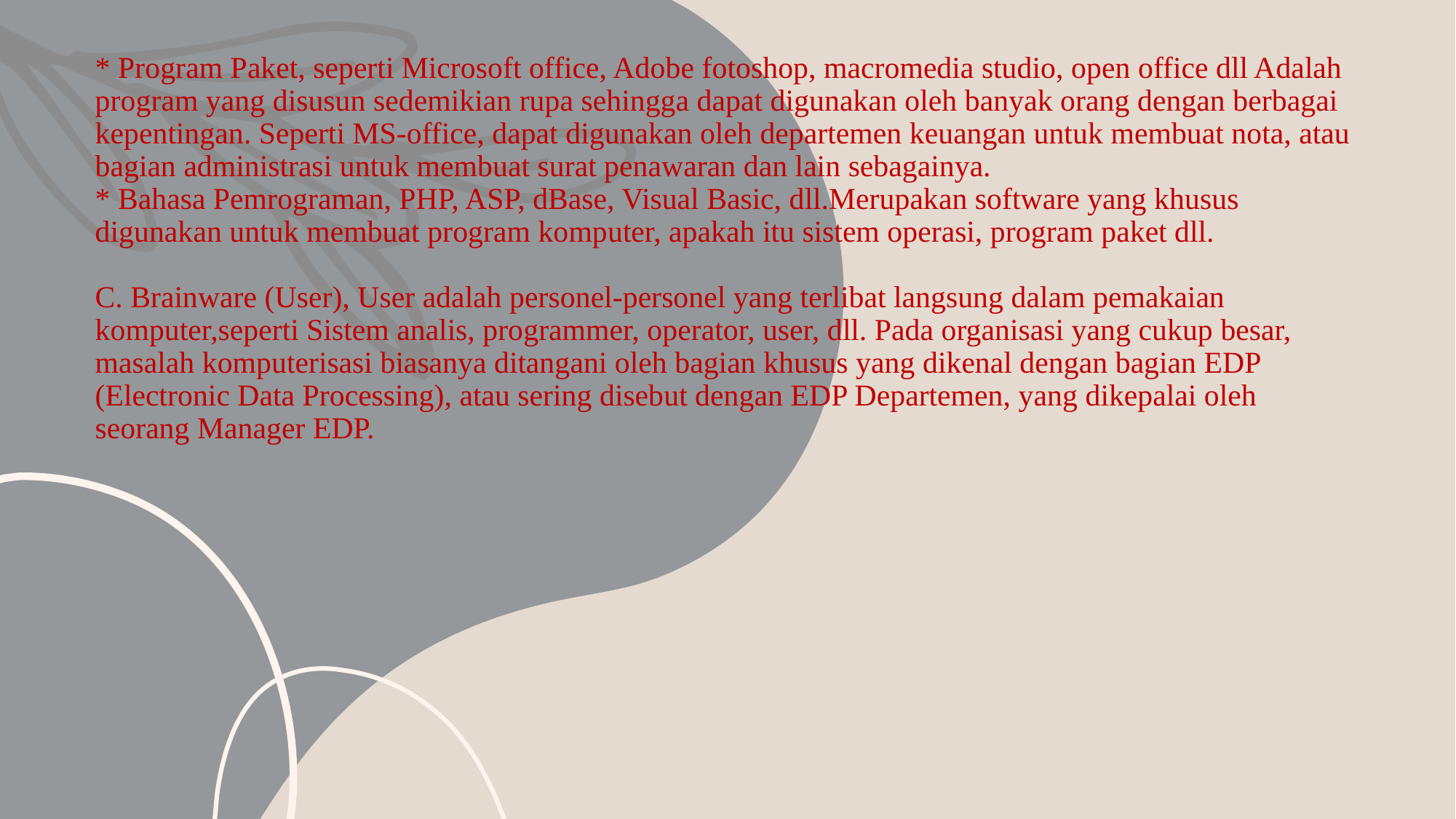

# * Program Paket, seperti Microsoft office, Adobe fotoshop, macromedia studio, open office dll Adalah program yang disusun sedemikian rupa sehingga dapat digunakan oleh banyak orang dengan berbagai kepentingan. Seperti MS-office, dapat digunakan oleh departemen keuangan untuk membuat nota, atau bagian administrasi untuk membuat surat penawaran dan lain sebagainya. * Bahasa Pemrograman, PHP, ASP, dBase, Visual Basic, dll.Merupakan software yang khusus digunakan untuk membuat program komputer, apakah itu sistem operasi, program paket dll. C. Brainware (User), User adalah personel-personel yang terlibat langsung dalam pemakaian komputer,seperti Sistem analis, programmer, operator, user, dll. Pada organisasi yang cukup besar, masalah komputerisasi biasanya ditangani oleh bagian khusus yang dikenal dengan bagian EDP (Electronic Data Processing), atau sering disebut dengan EDP Departemen, yang dikepalai oleh seorang Manager EDP.